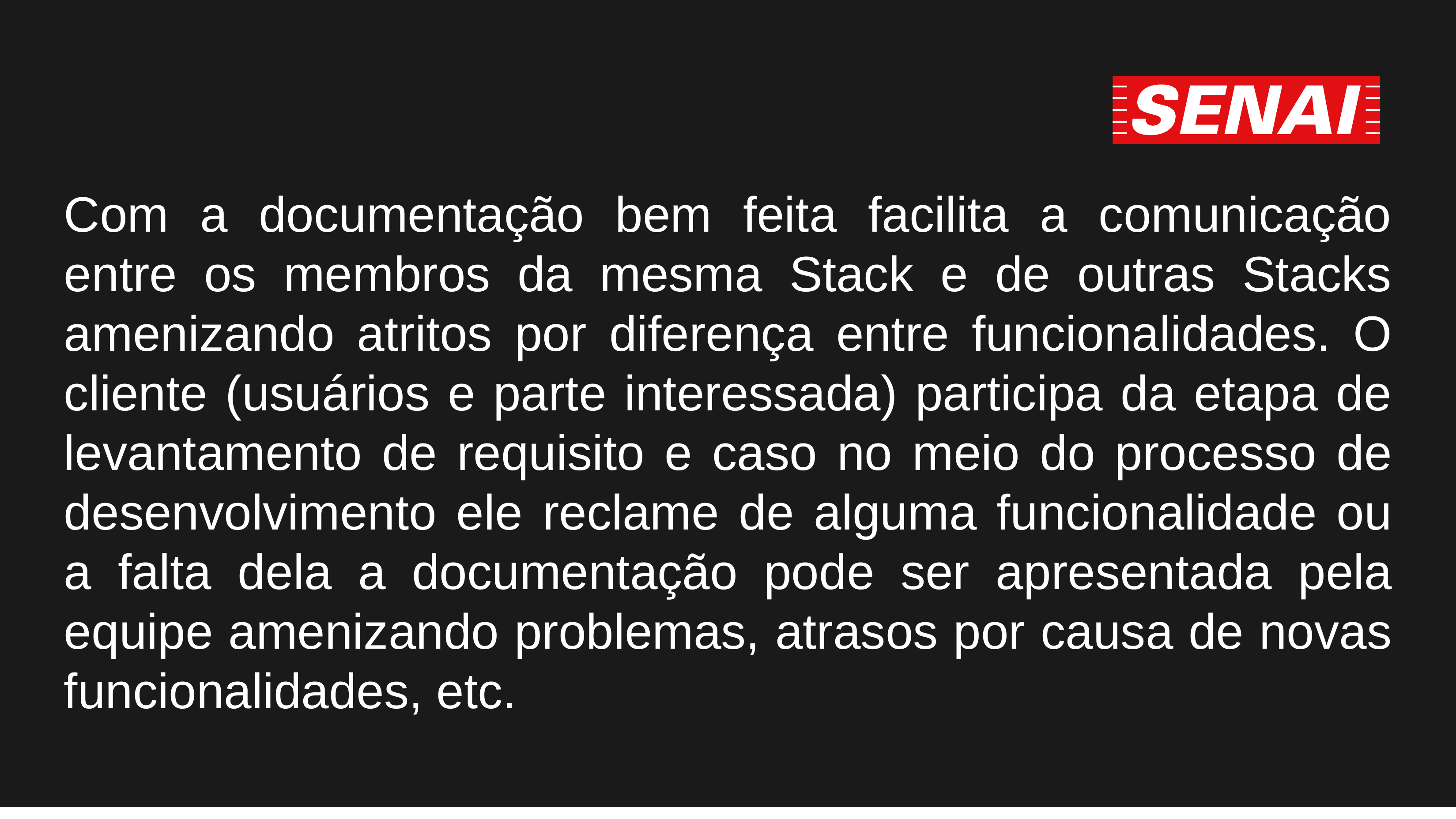

Com a documentação bem feita facilita a comunicação entre os membros da mesma Stack e de outras Stacks amenizando atritos por diferença entre funcionalidades. O cliente (usuários e parte interessada) participa da etapa de levantamento de requisito e caso no meio do processo de desenvolvimento ele reclame de alguma funcionalidade ou a falta dela a documentação pode ser apresentada pela equipe amenizando problemas, atrasos por causa de novas funcionalidades, etc.